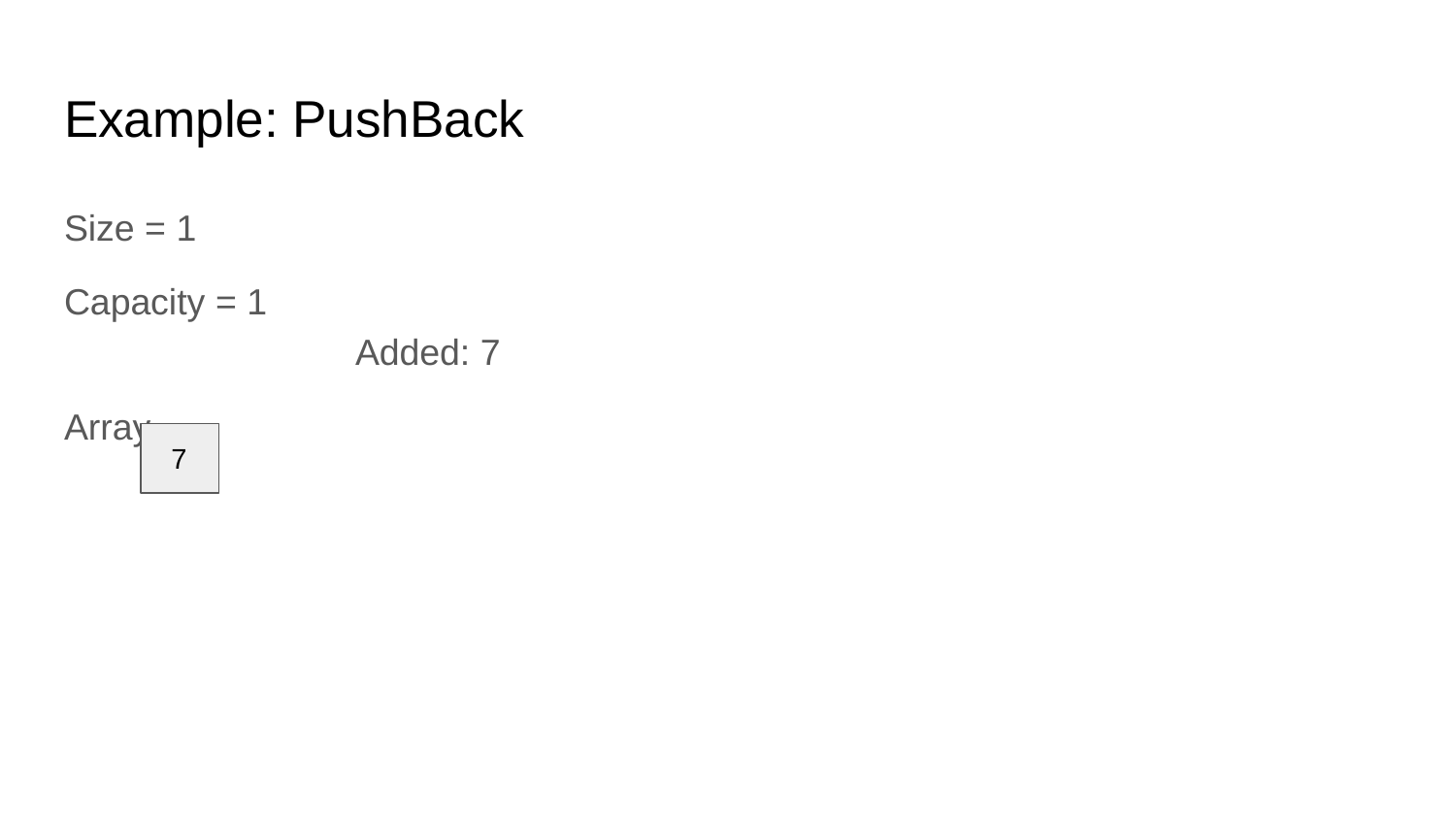

# Example: PushBack
Size = 1
Capacity = 1										Added: 7
Array

  7